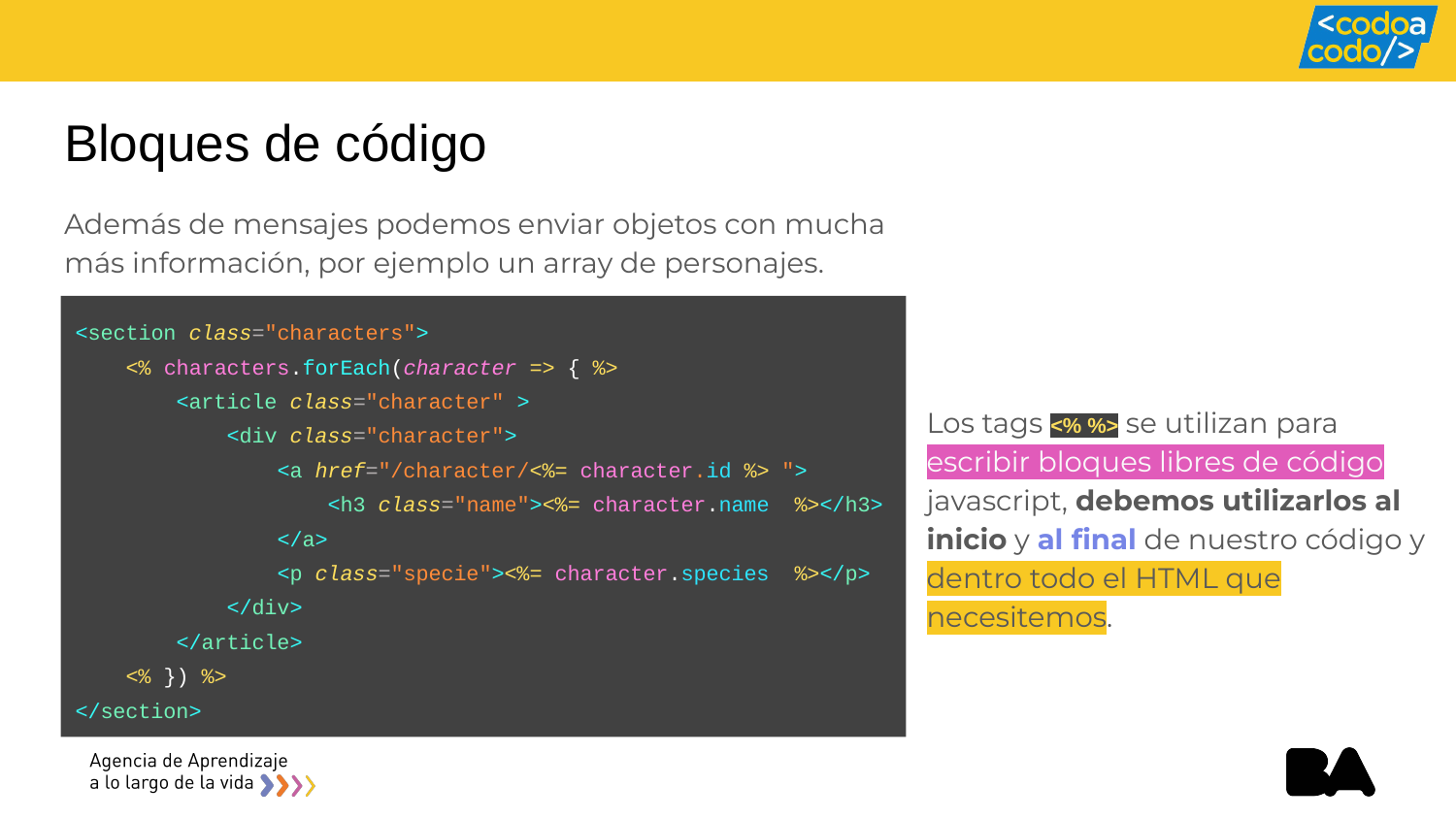

# Bloques de código
Además de mensajes podemos enviar objetos con mucha más información, por ejemplo un array de personajes.
<section class="characters">
    <% characters.forEach(character => { %>
        <article class="character" >
            <div class="character">
                <a href="/character/<%= character.id %> ">
                    <h3 class="name"><%= character.name  %></h3>
                </a>
                <p class="specie"><%= character.species  %></p>
            </div>
        </article>
    <% }) %>
</section>
Los tags <% %> se utilizan para escribir bloques libres de código javascript, debemos utilizarlos al inicio y al final de nuestro código y dentro todo el HTML que necesitemos.